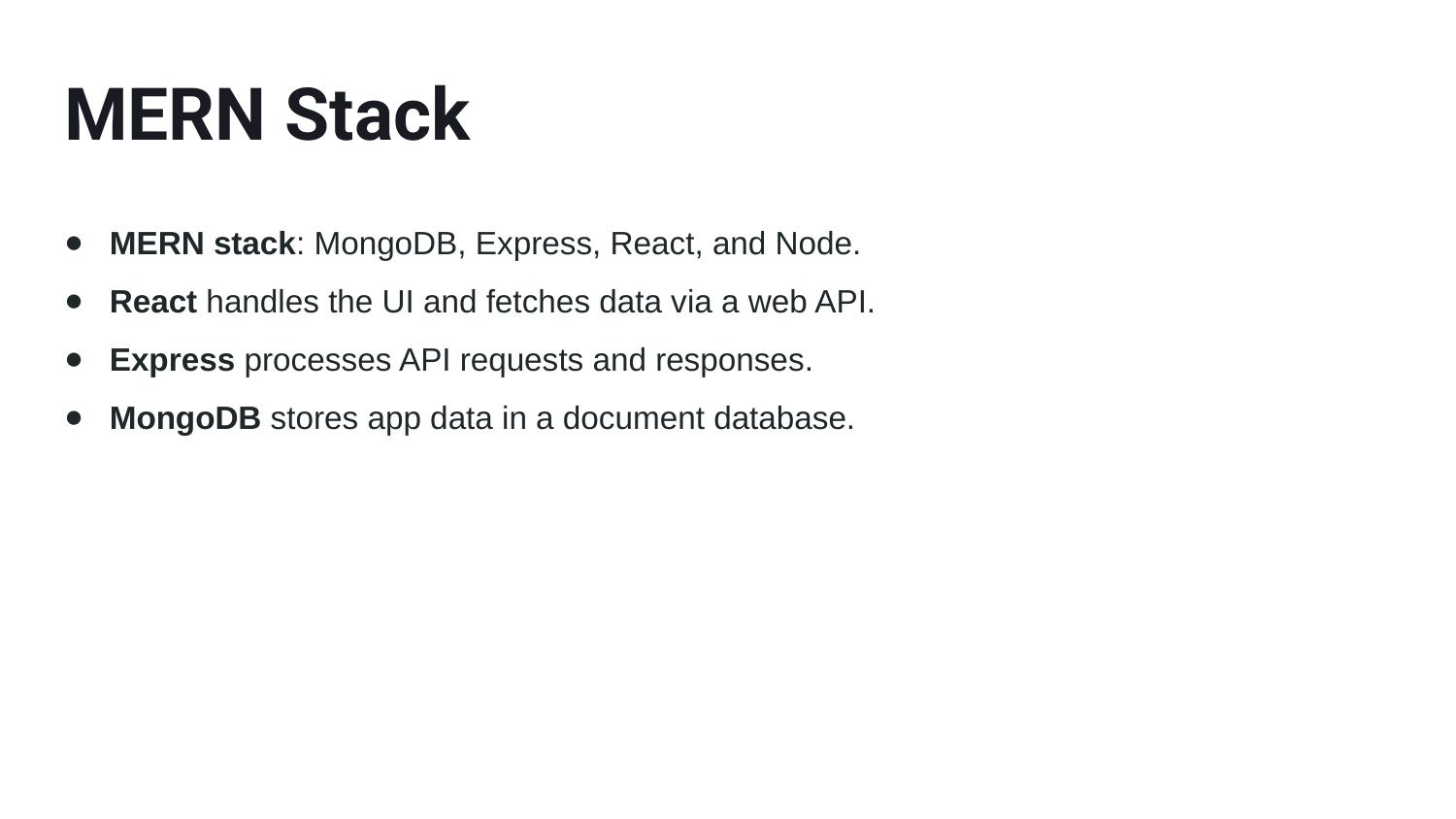

# MERN Stack
MERN stack: MongoDB, Express, React, and Node.
React handles the UI and fetches data via a web API.
Express processes API requests and responses.
MongoDB stores app data in a document database.